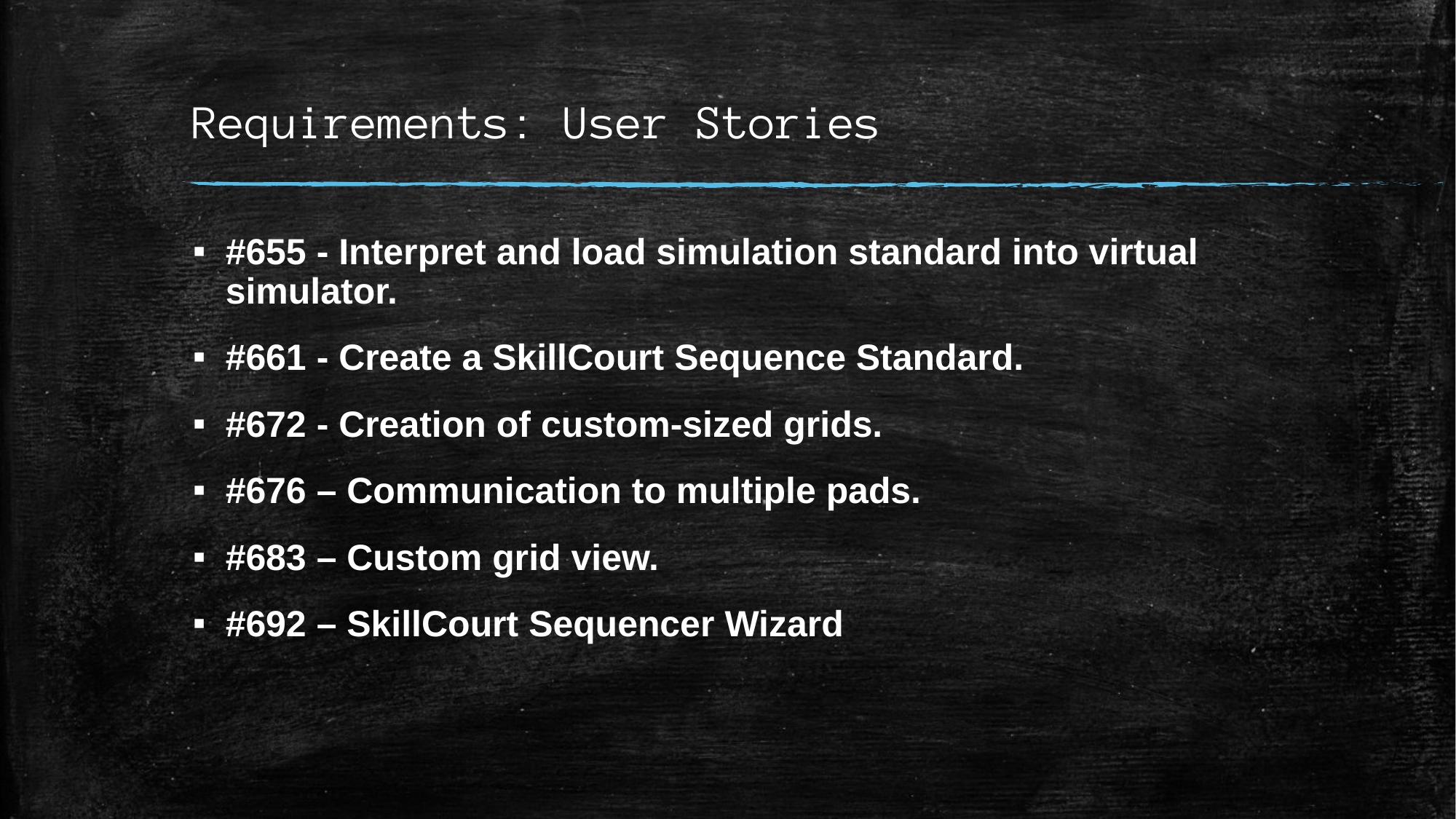

# Requirements: User Stories
#655 - Interpret and load simulation standard into virtual simulator.
#661 - Create a SkillCourt Sequence Standard.
#672 - Creation of custom-sized grids.
#676 – Communication to multiple pads.
#683 – Custom grid view.
#692 – SkillCourt Sequencer Wizard